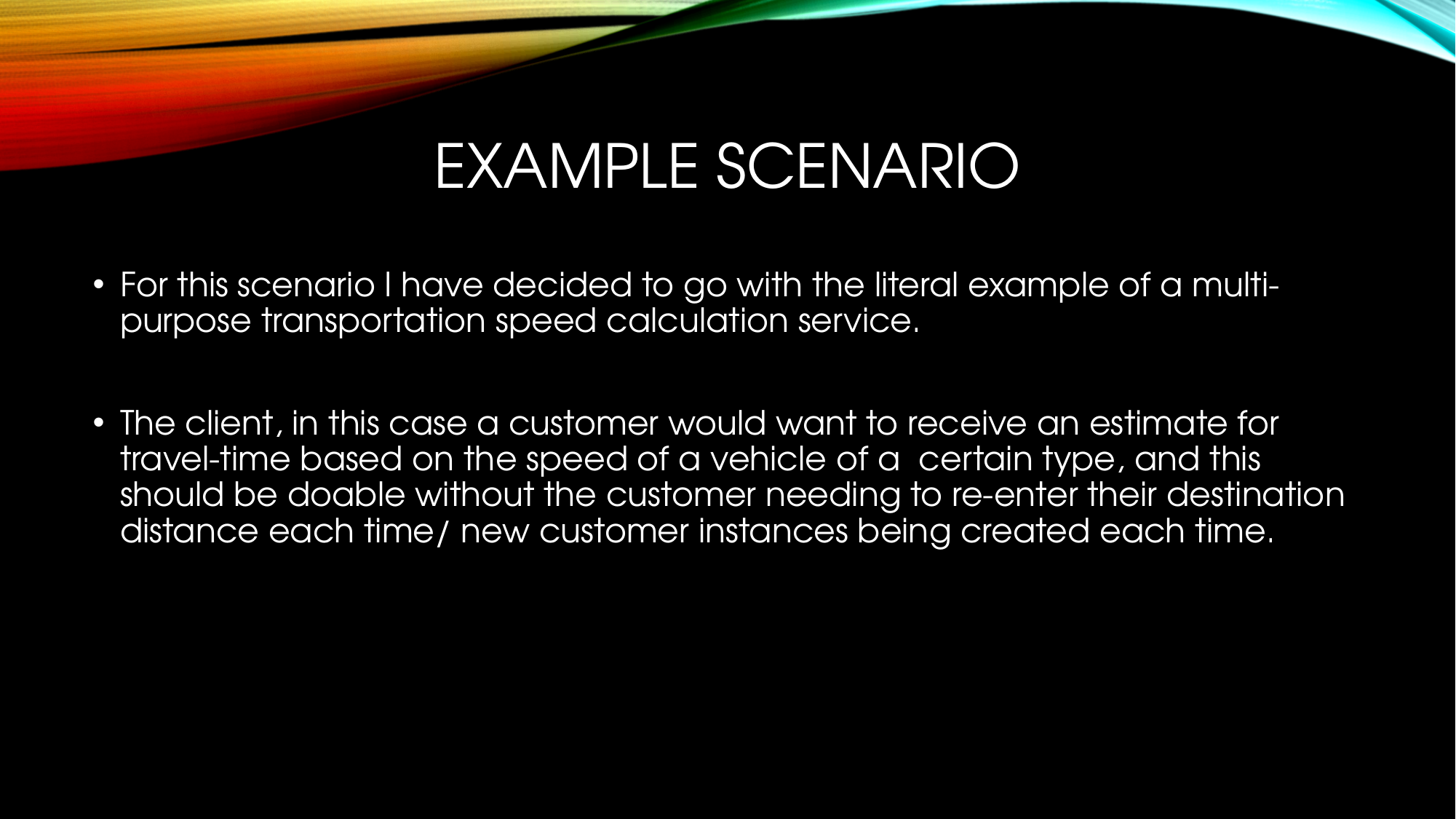

# Example Scenario
For this scenario I have decided to go with the literal example of a multi-purpose transportation speed calculation service.

The client, in this case a customer would want to receive an estimate for travel-time based on the speed of a vehicle of a  certain type, and this should be doable without the customer needing to re-enter their destination distance each time/ new customer instances being created each time.